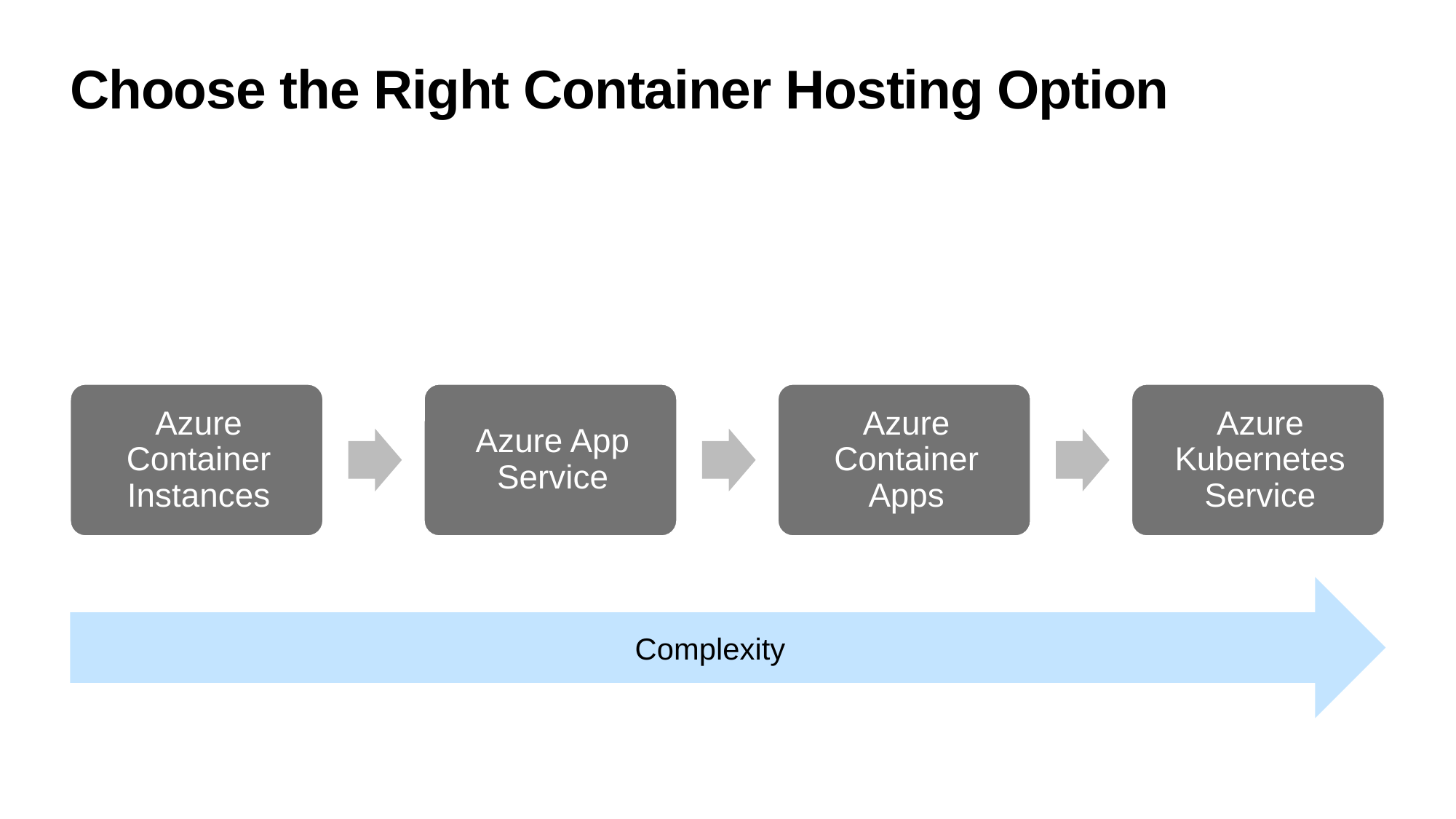

# Choose the Right Container Hosting Option
Azure Container Instances

Azure App Service

Azure Container Apps

Azure Kubernetes Service
Complexity